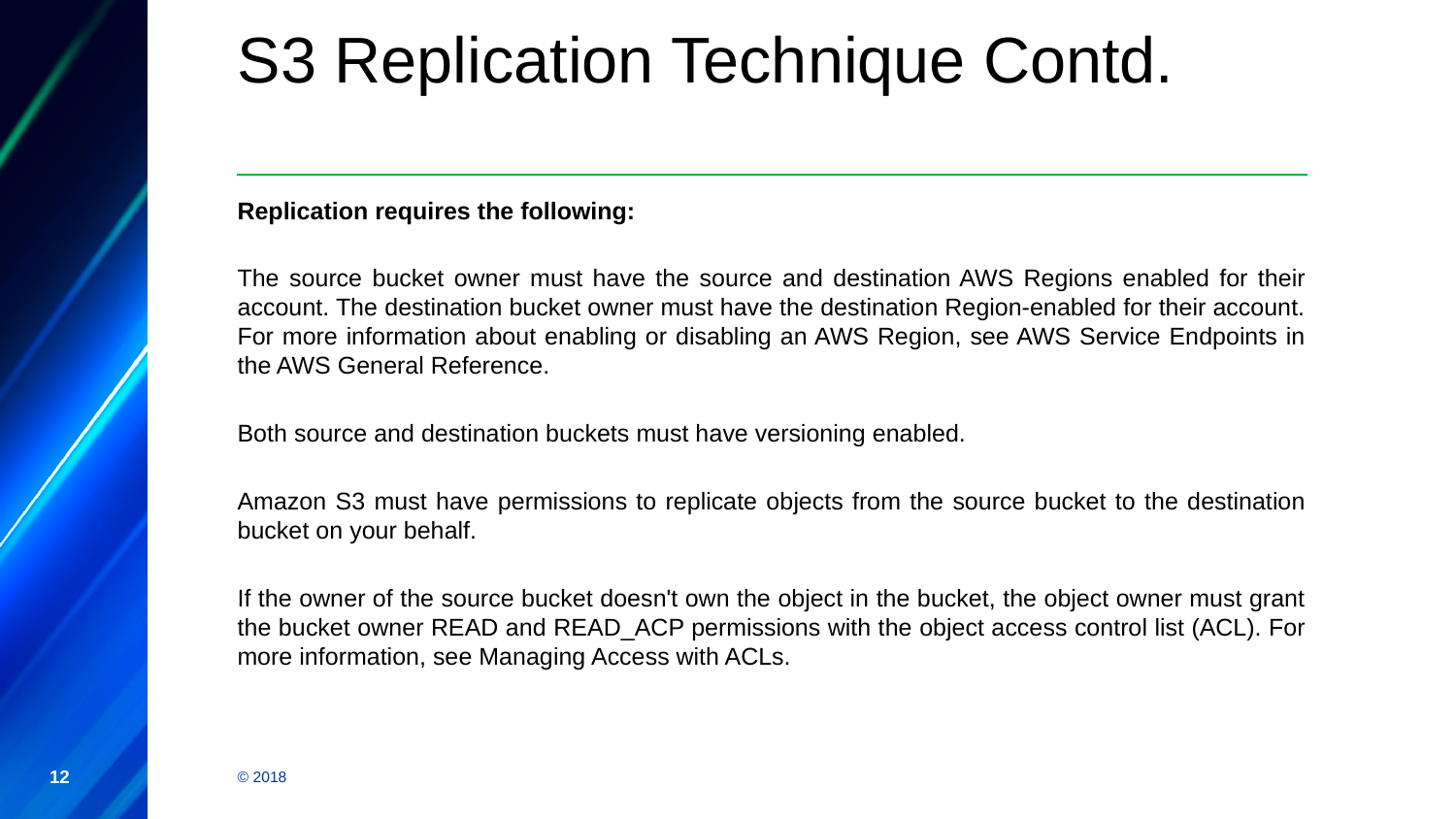

S3 Replication Technique Contd.
Replication requires the following:

The source bucket owner must have the source and destination AWS Regions enabled for their account. The destination bucket owner must have the destination Region-enabled for their account. For more information about enabling or disabling an AWS Region, see AWS Service Endpoints in the AWS General Reference.

Both source and destination buckets must have versioning enabled.

Amazon S3 must have permissions to replicate objects from the source bucket to the destination bucket on your behalf.

If the owner of the source bucket doesn't own the object in the bucket, the object owner must grant the bucket owner READ and READ_ACP permissions with the object access control list (ACL). For more information, see Managing Access with ACLs.
12
© 2018